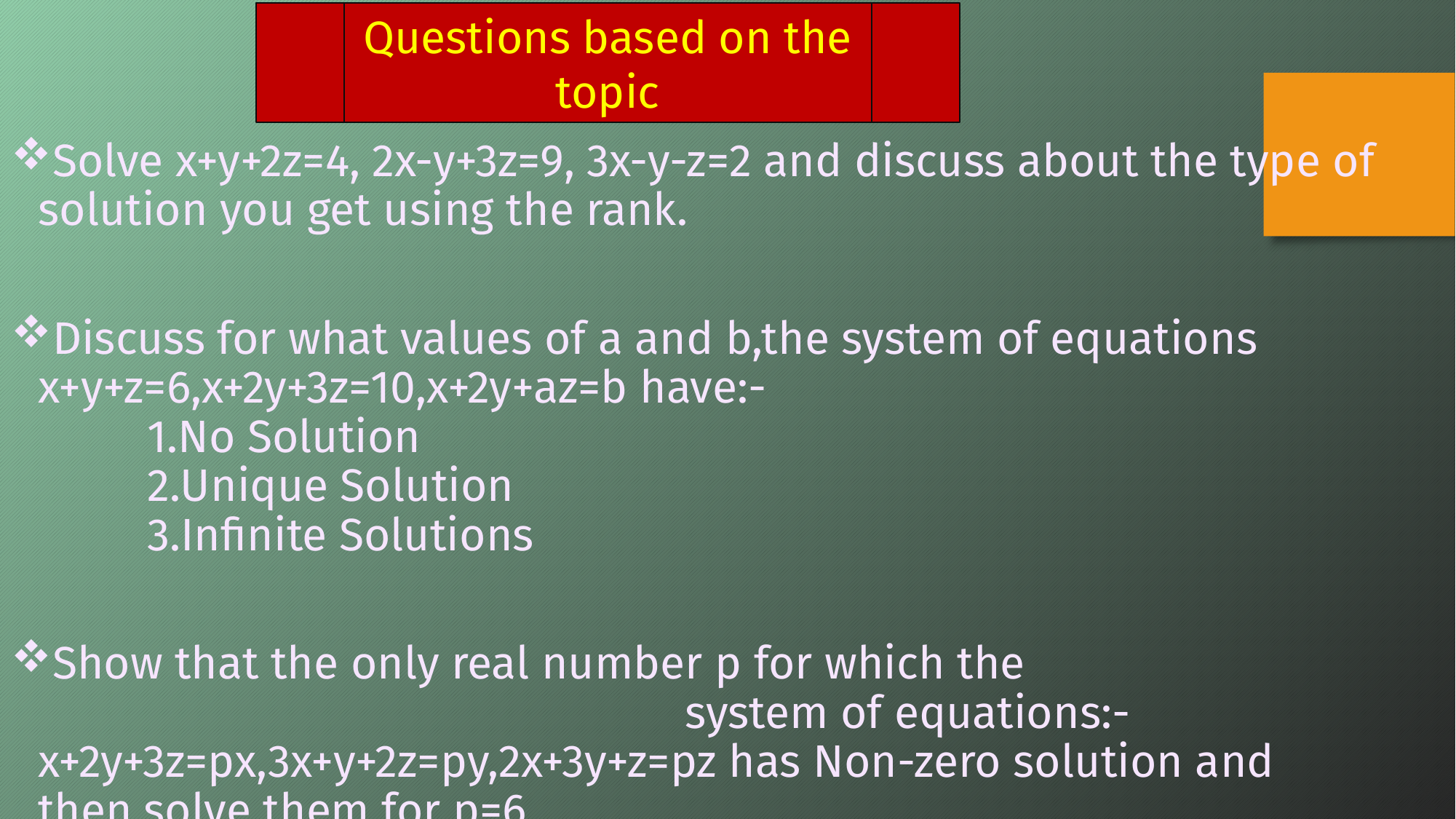

Questions based on the topic

Solve x+y+2z=4, 2x-y+3z=9, 3x-y-z=2 and discuss about the type of solution you get using the rank.

Discuss for what values of a and b,the system of equations       x+y+z=6,x+2y+3z=10,x+2y+az=b have:-
	1.No Solution
	2.Unique Solution
	3.Infinite Solutions

Show that the only real number p for which the                                                                                        system of equations:- x+2y+3z=px,3x+y+2z=py,2x+3y+z=pz has Non-zero solution and then,solve them for p=6.